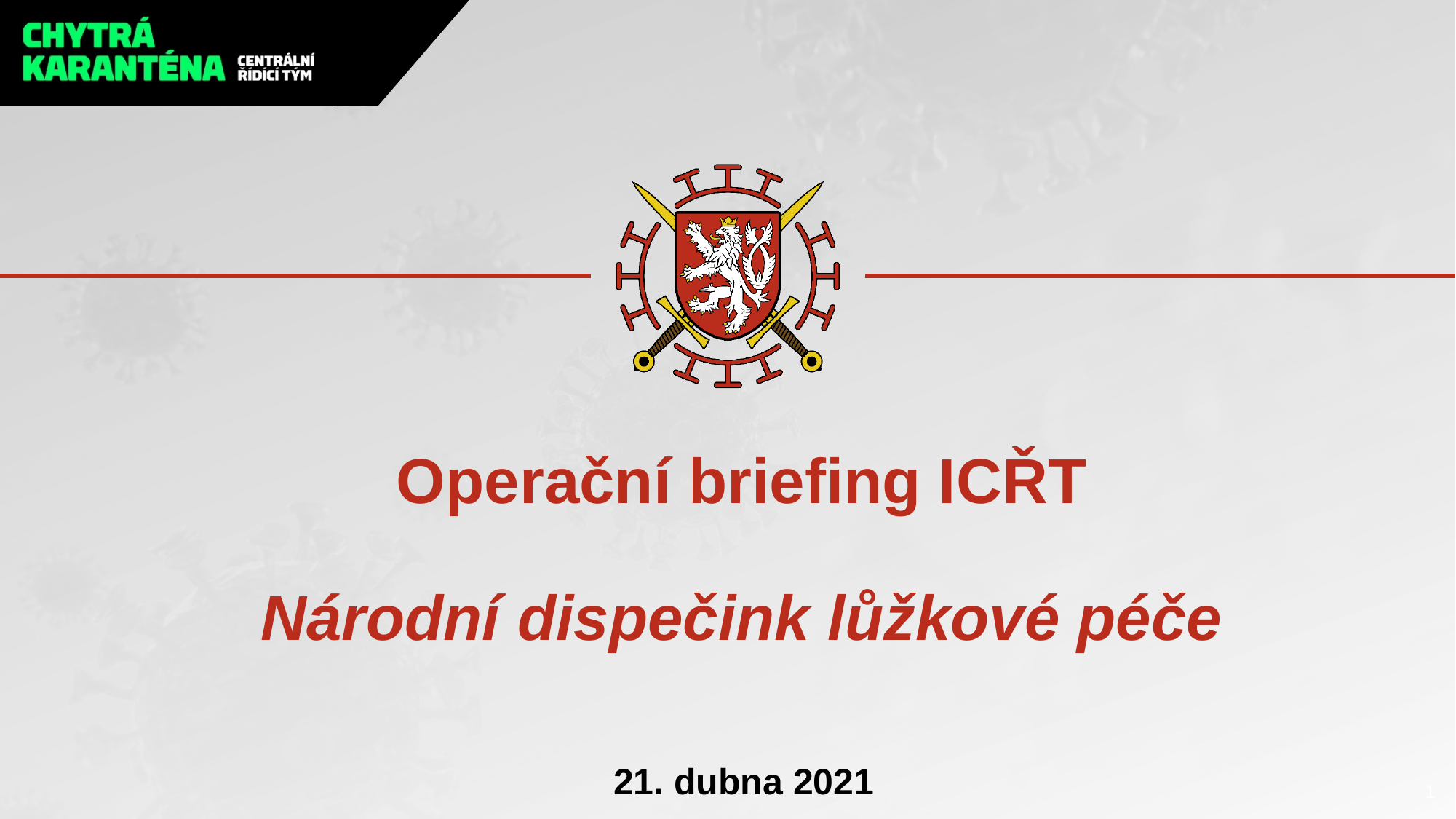

# Operační briefing ICŘT Národní dispečink lůžkové péče
21. dubna 2021
1